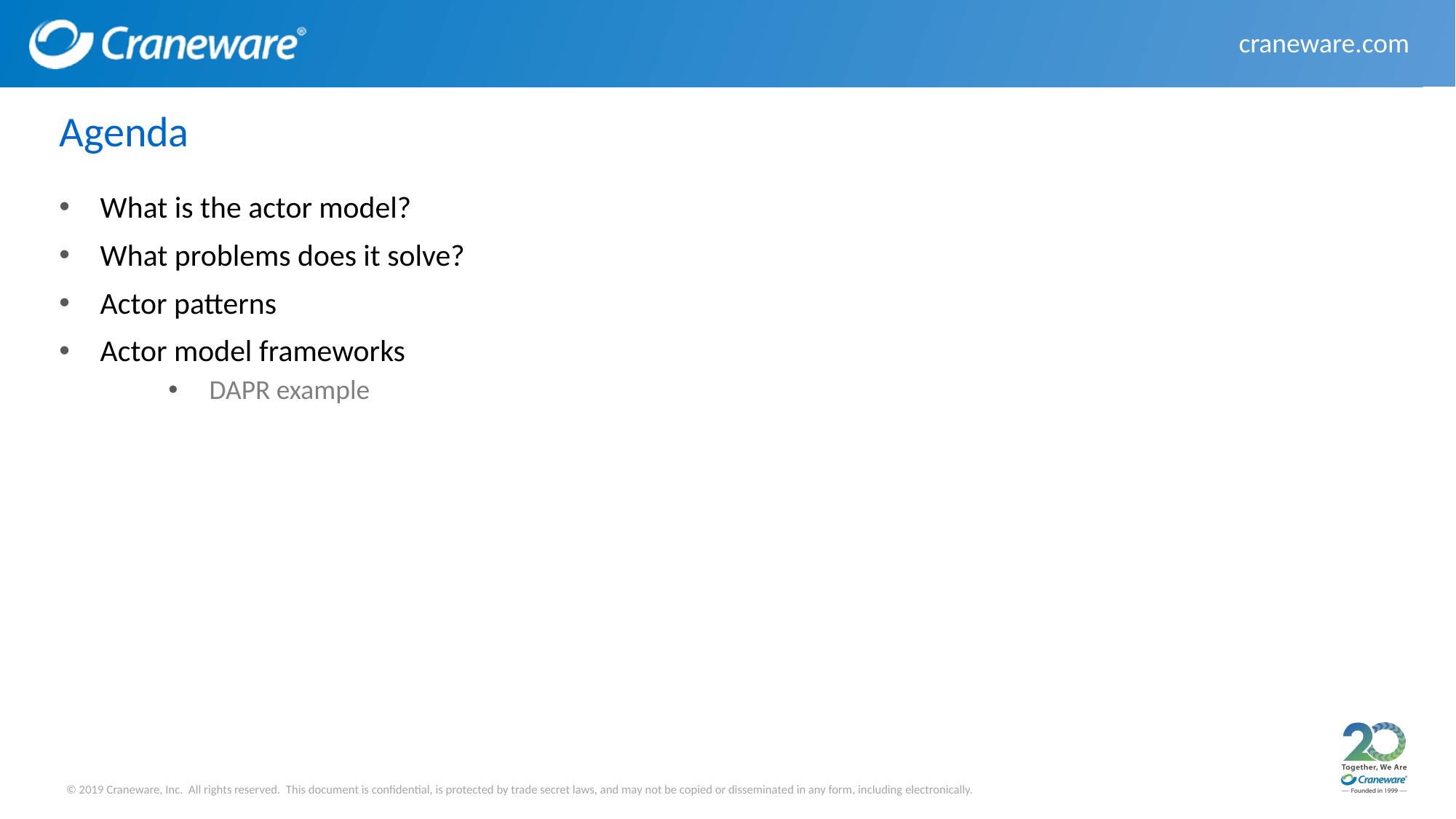

# Agenda
What is the actor model?
What problems does it solve?
Actor patterns
Actor model frameworks
DAPR example